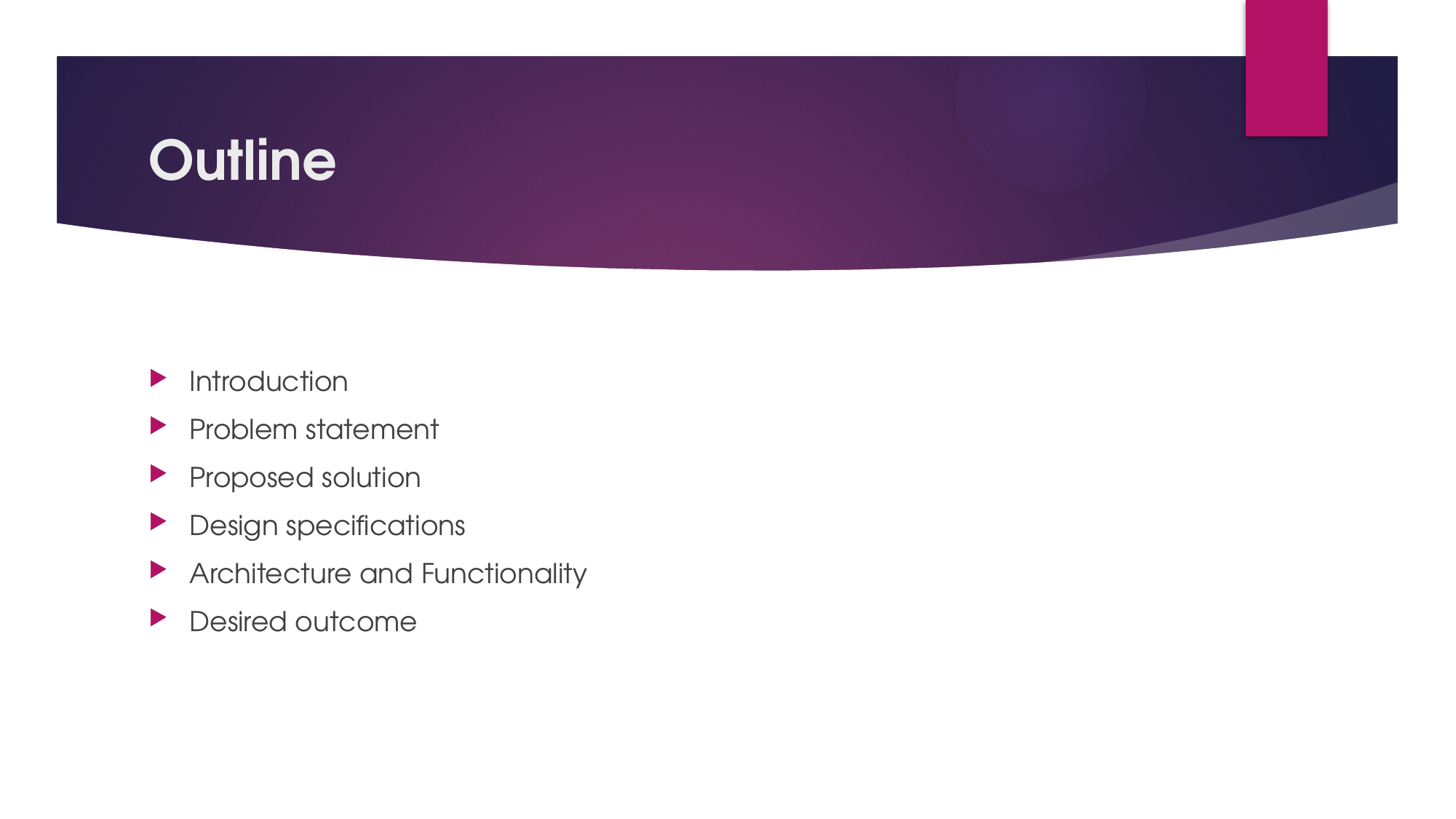

# Outline

Introduction
Problem statement
Proposed solution
Design specifications
Architecture and Functionality
Desired outcome